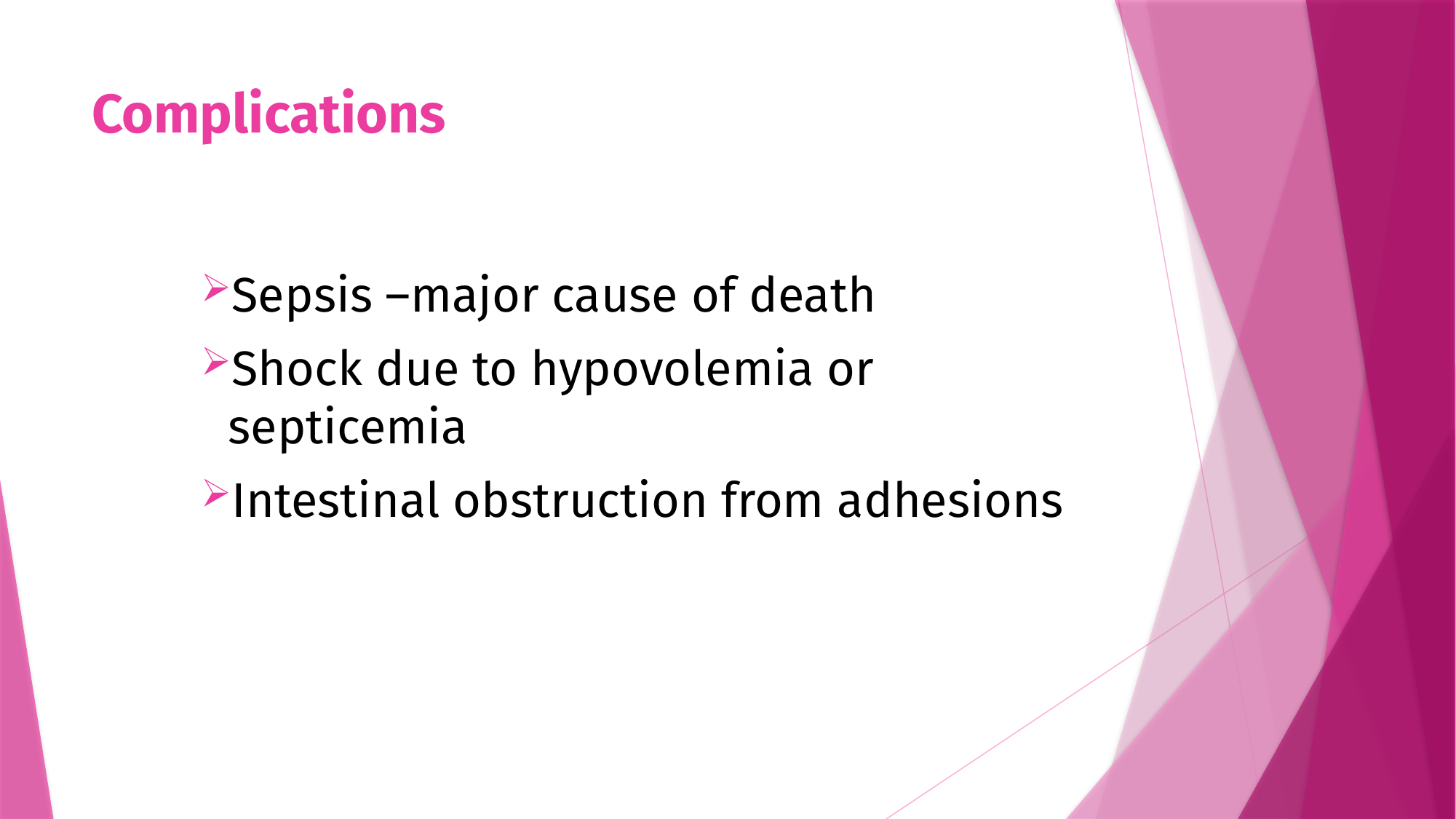

# Complications
Sepsis –major cause of death
Shock due to hypovolemia or septicemia
Intestinal obstruction from adhesions